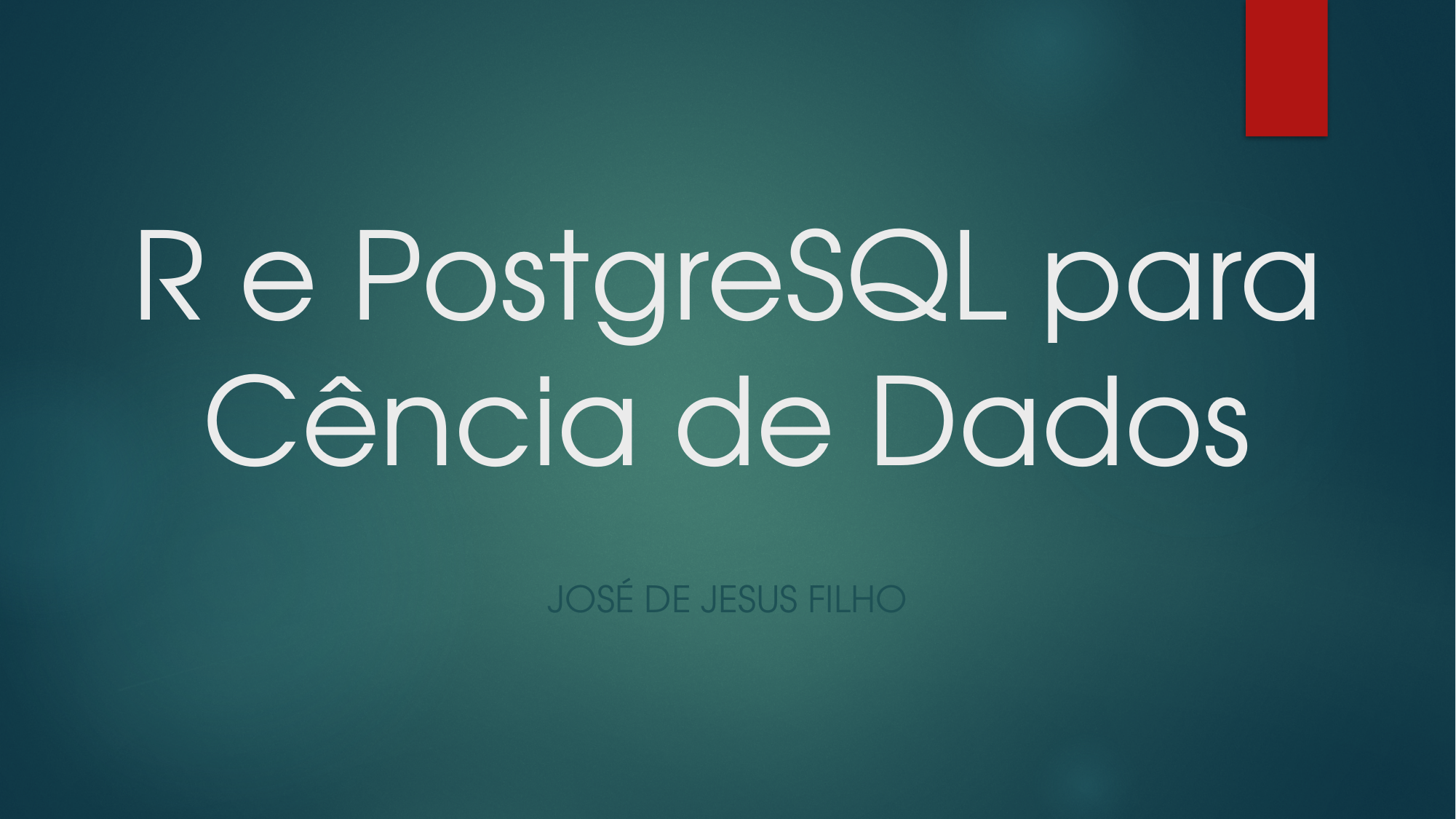

# R e PostgreSQL para Cência de Dados
José de Jesus Filho